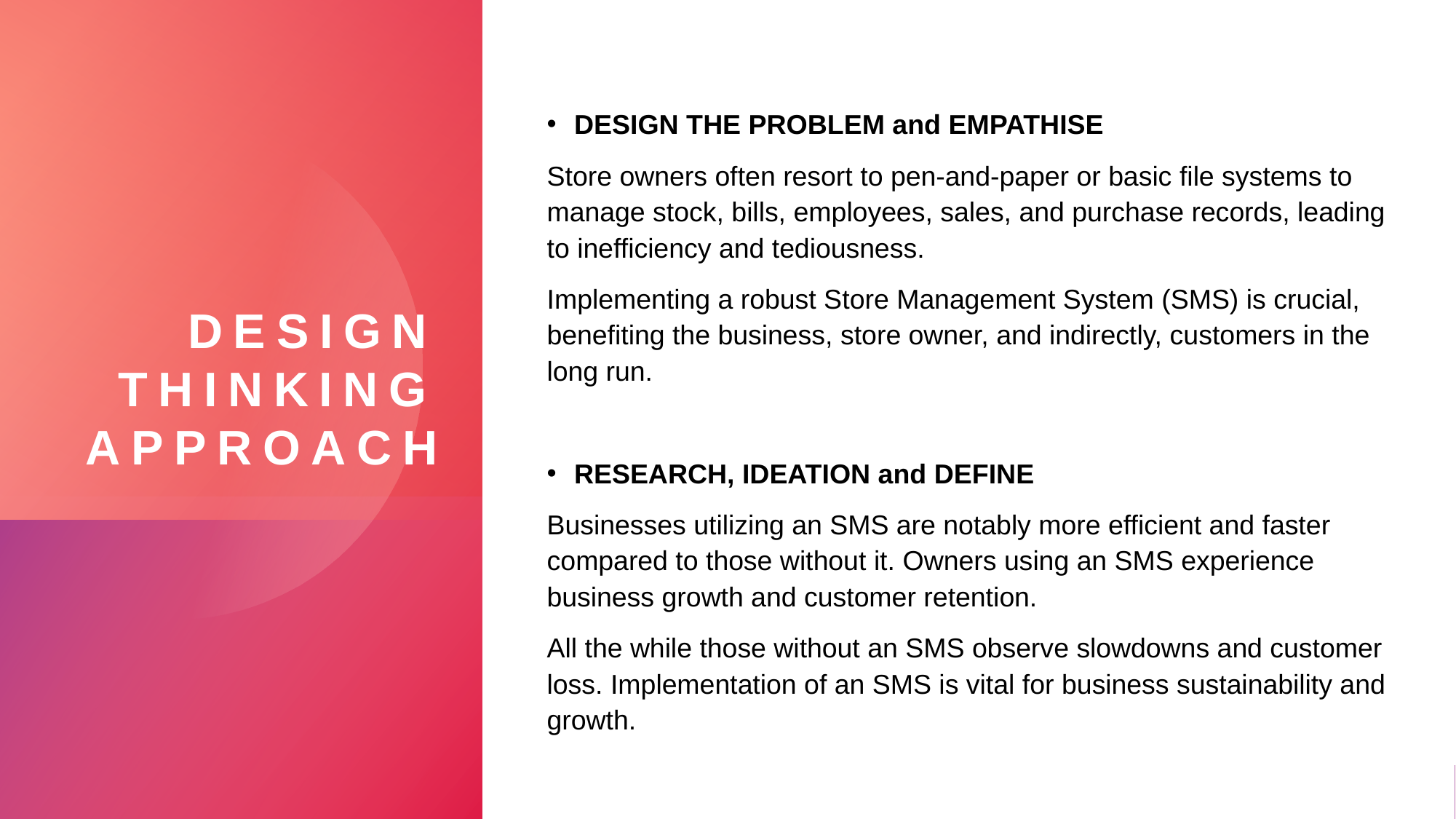

# DESIGN THINKING APPROACH
DESIGN THE PROBLEM and EMPATHISE
Store owners often resort to pen-and-paper or basic file systems to manage stock, bills, employees, sales, and purchase records, leading to inefficiency and tediousness.
Implementing a robust Store Management System (SMS) is crucial, benefiting the business, store owner, and indirectly, customers in the long run.

RESEARCH, IDEATION and DEFINE
Businesses utilizing an SMS are notably more efficient and faster compared to those without it. Owners using an SMS experience business growth and customer retention.
All the while those without an SMS observe slowdowns and customer loss. Implementation of an SMS is vital for business sustainability and growth.